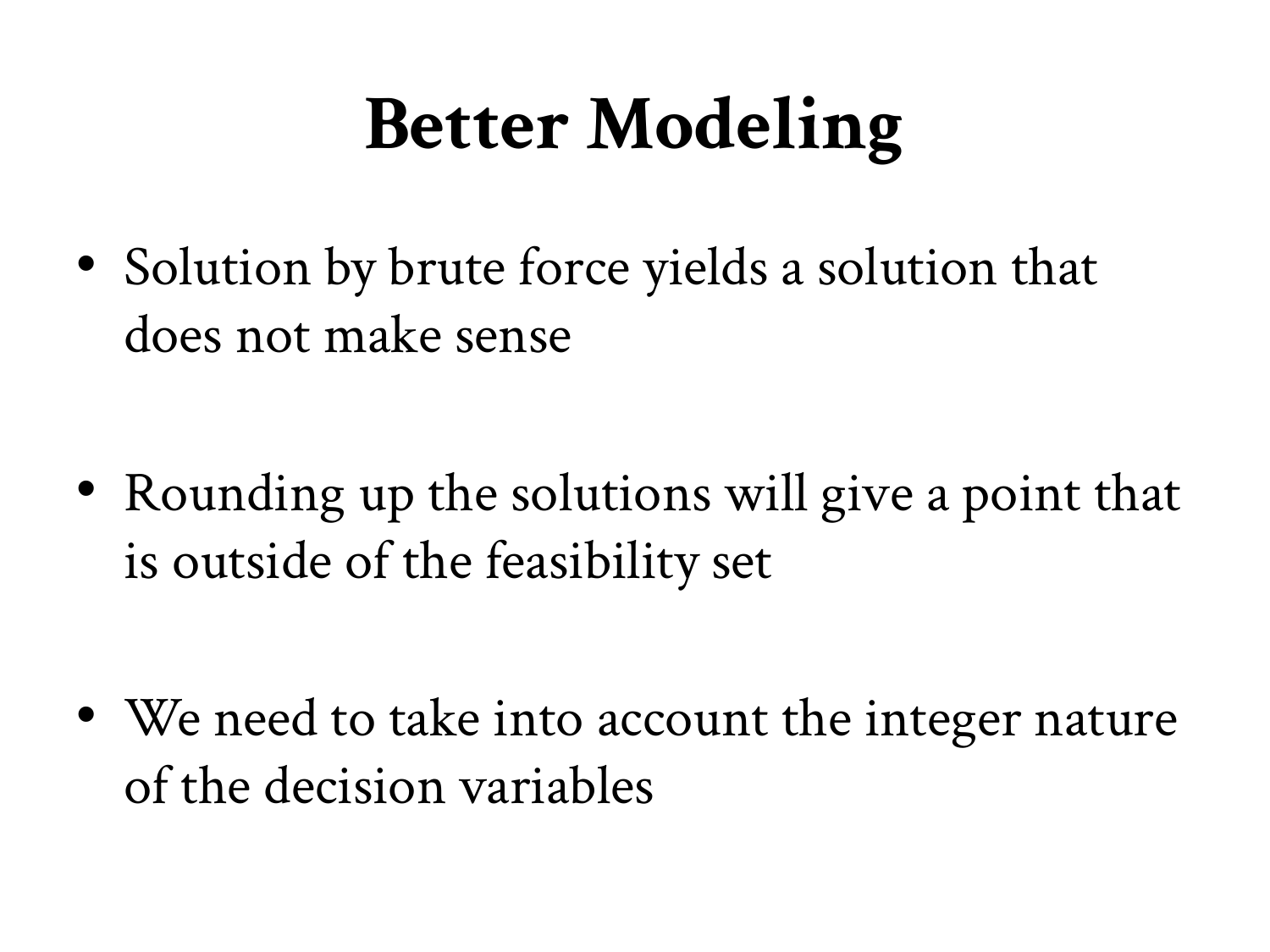

# Better Modeling
Solution by brute force yields a solution that does not make sense

Rounding up the solutions will give a point that is outside of the feasibility set

We need to take into account the integer nature of the decision variables